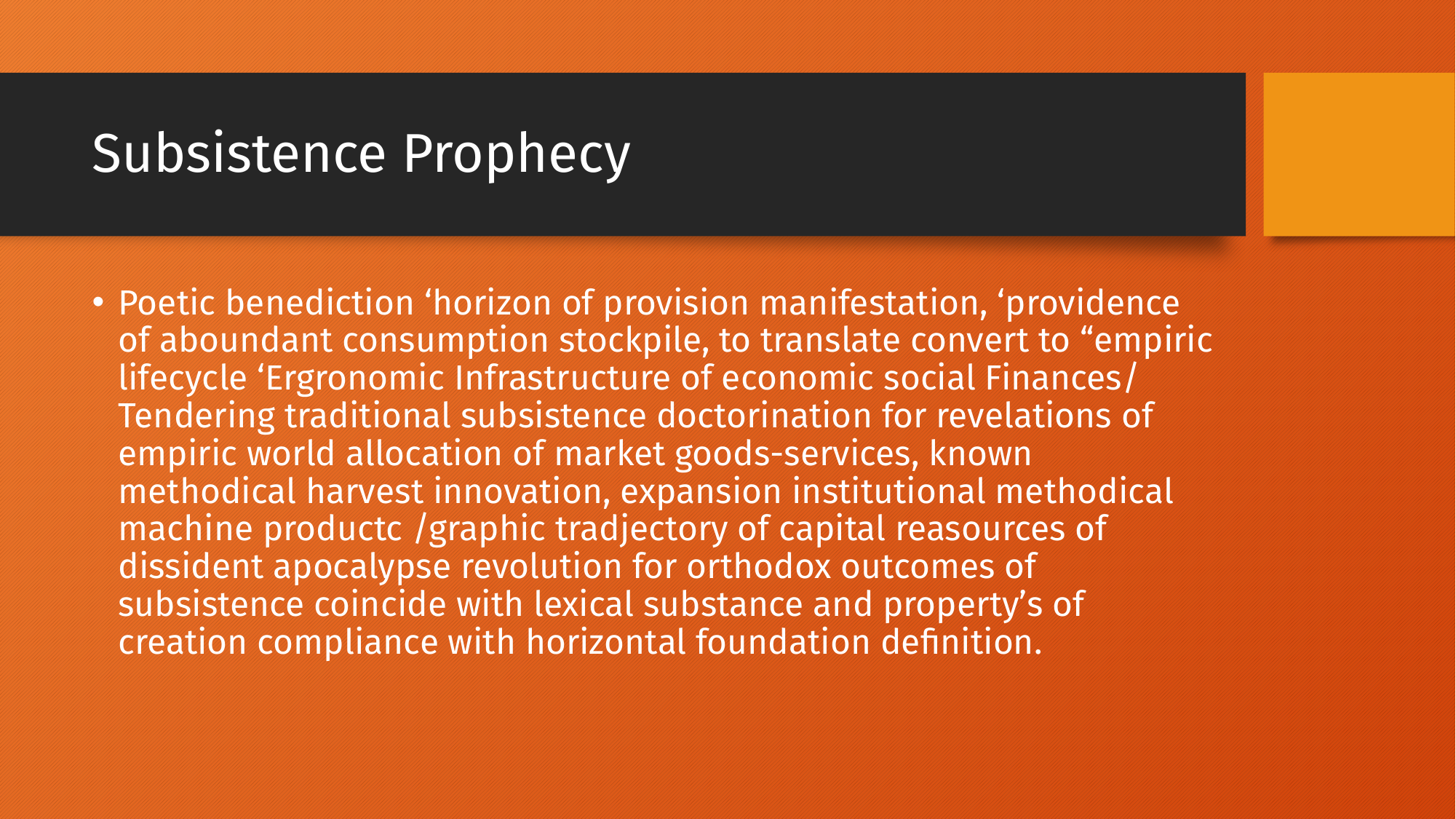

# Subsistence Prophecy
Poetic benediction ‘horizon of provision manifestation, ‘providence of aboundant consumption stockpile, to translate convert to “empiric lifecycle ‘Ergronomic Infrastructure of economic social Finances/ Tendering traditional subsistence doctorination for revelations of empiric world allocation of market goods-services, known methodical harvest innovation, expansion institutional methodical machine productc /graphic tradjectory of capital reasources of dissident apocalypse revolution for orthodox outcomes of subsistence coincide with lexical substance and property’s of creation compliance with horizontal foundation definition.